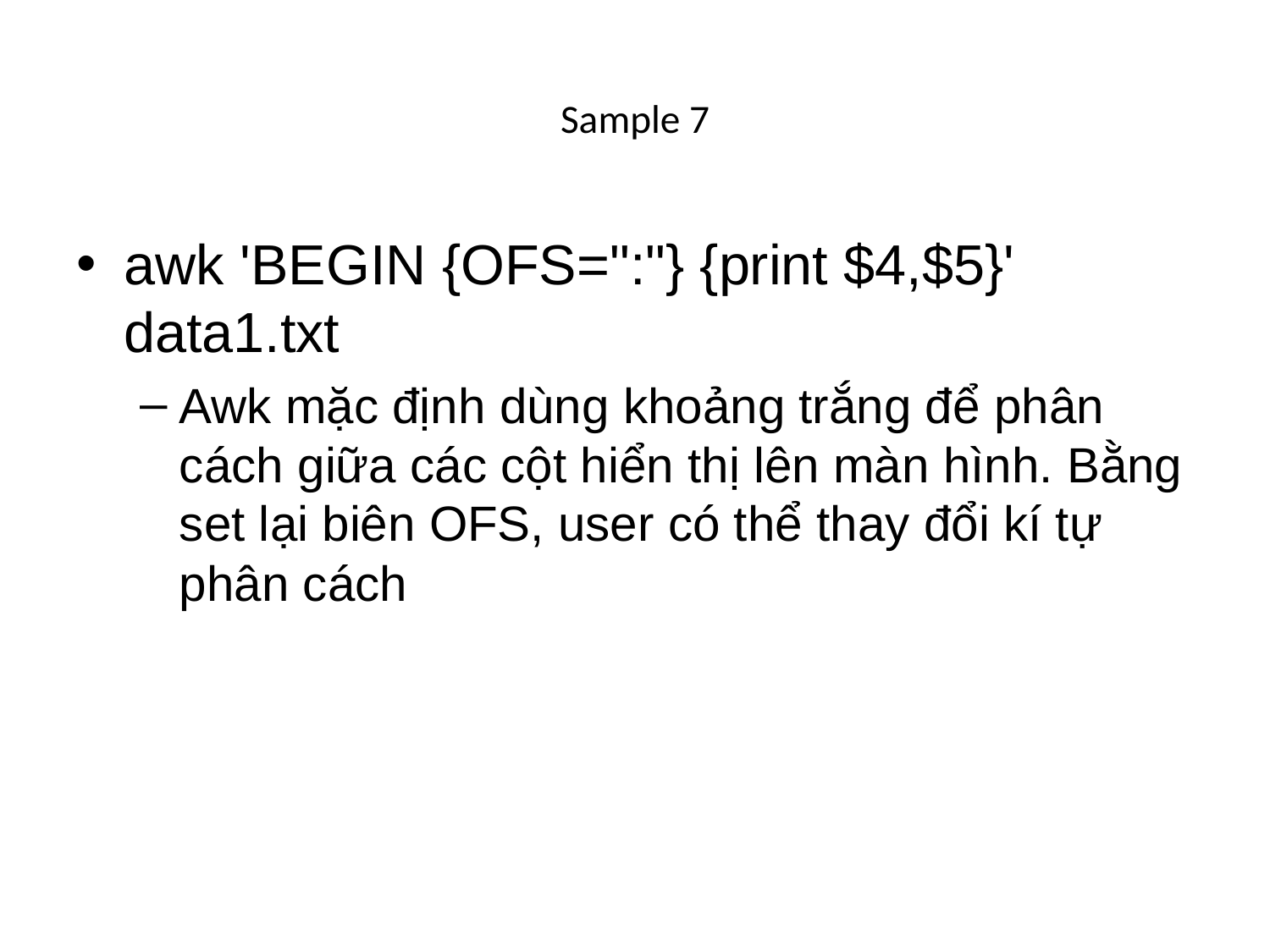

# Sample 7
awk 'BEGIN {OFS=":"} {print $4,$5}' data1.txt
Awk mặc định dùng khoảng trắng để phân cách giữa các cột hiển thị lên màn hình. Bằng set lại biên OFS, user có thể thay đổi kí tự phân cách